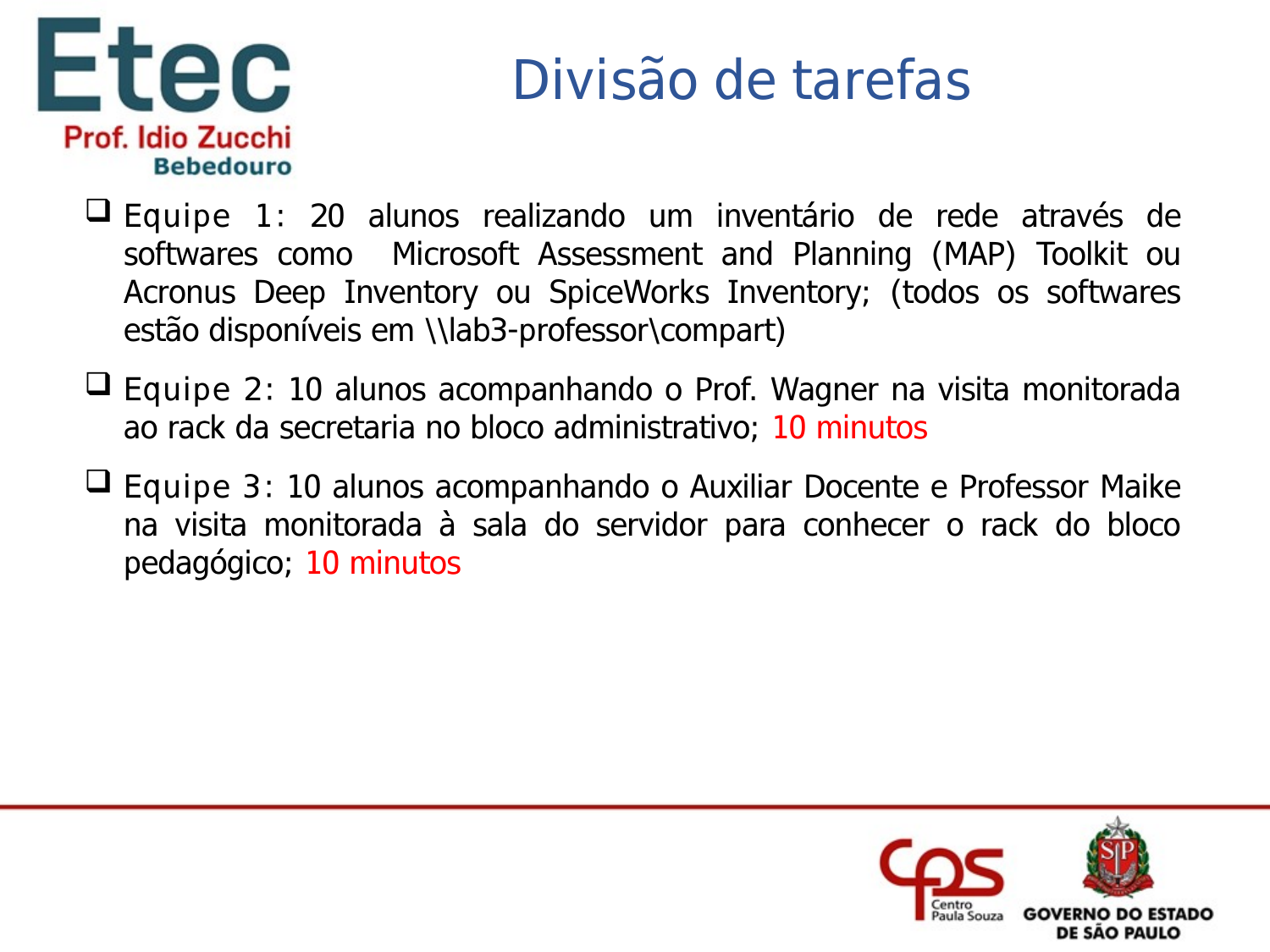

Divisão de tarefas
Equipe 1: 20 alunos realizando um inventário de rede através de softwares como  Microsoft Assessment and Planning (MAP) Toolkit ou Acronus Deep Inventory ou SpiceWorks Inventory; (todos os softwares estão disponíveis em \\lab3-professor\compart)

Equipe 2: 10 alunos acompanhando o Prof. Wagner na visita monitorada ao rack da secretaria no bloco administrativo; 10 minutos

Equipe 3: 10 alunos acompanhando o Auxiliar Docente e Professor Maike na visita monitorada à sala do servidor para conhecer o rack do bloco pedagógico; 10 minutos